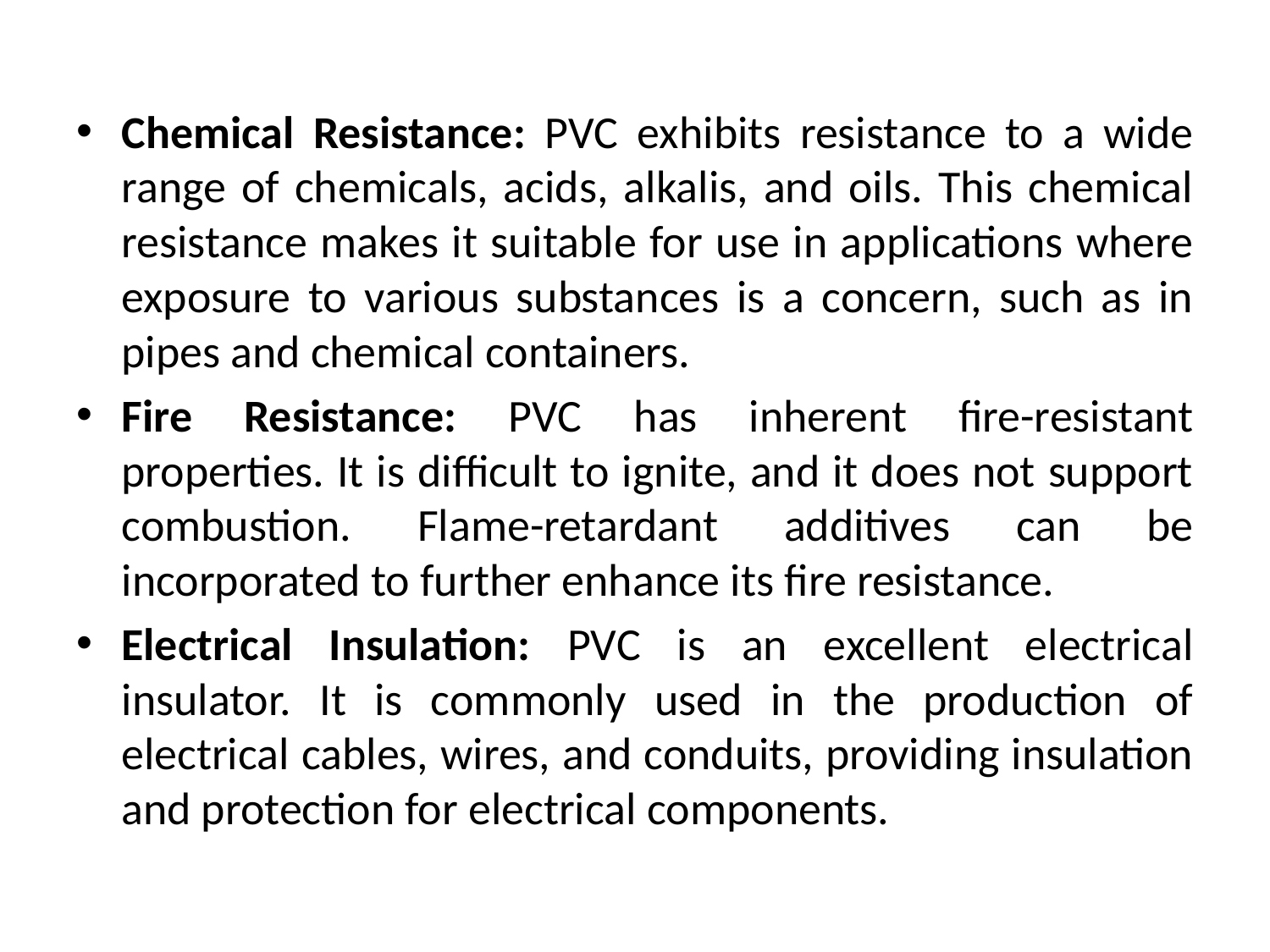

Chemical Resistance: PVC exhibits resistance to a wide range of chemicals, acids, alkalis, and oils. This chemical resistance makes it suitable for use in applications where exposure to various substances is a concern, such as in pipes and chemical containers.
Fire Resistance: PVC has inherent fire-resistant properties. It is difficult to ignite, and it does not support combustion. Flame-retardant additives can be incorporated to further enhance its fire resistance.
Electrical Insulation: PVC is an excellent electrical insulator. It is commonly used in the production of electrical cables, wires, and conduits, providing insulation and protection for electrical components.